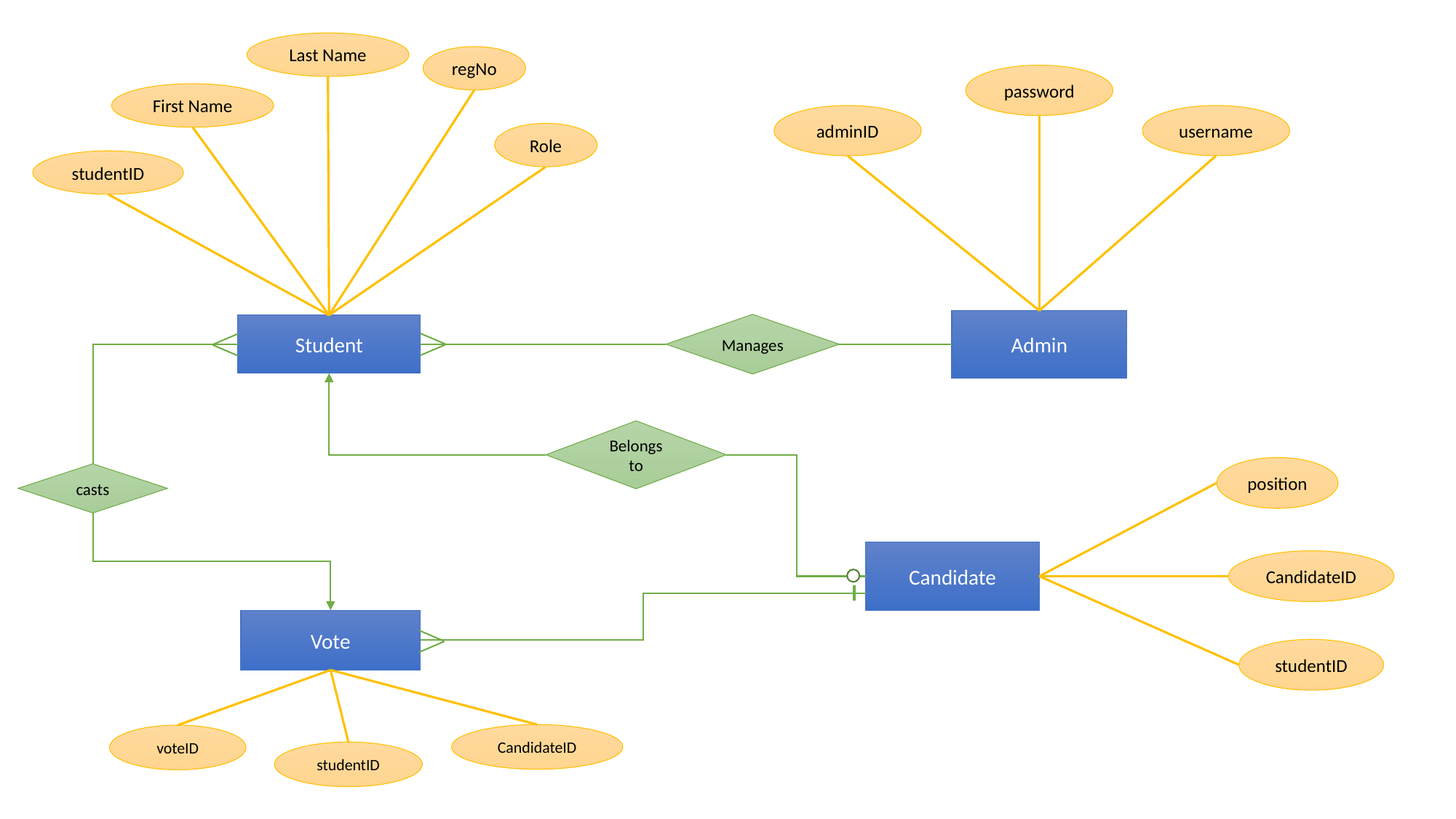

Last Name
regNo
password
First Name
username
adminID
Role
studentID
Admin
Manages
Student
Belongs to
position
casts
Candidate
CandidateID

Vote
studentID
CandidateID
voteID
studentID